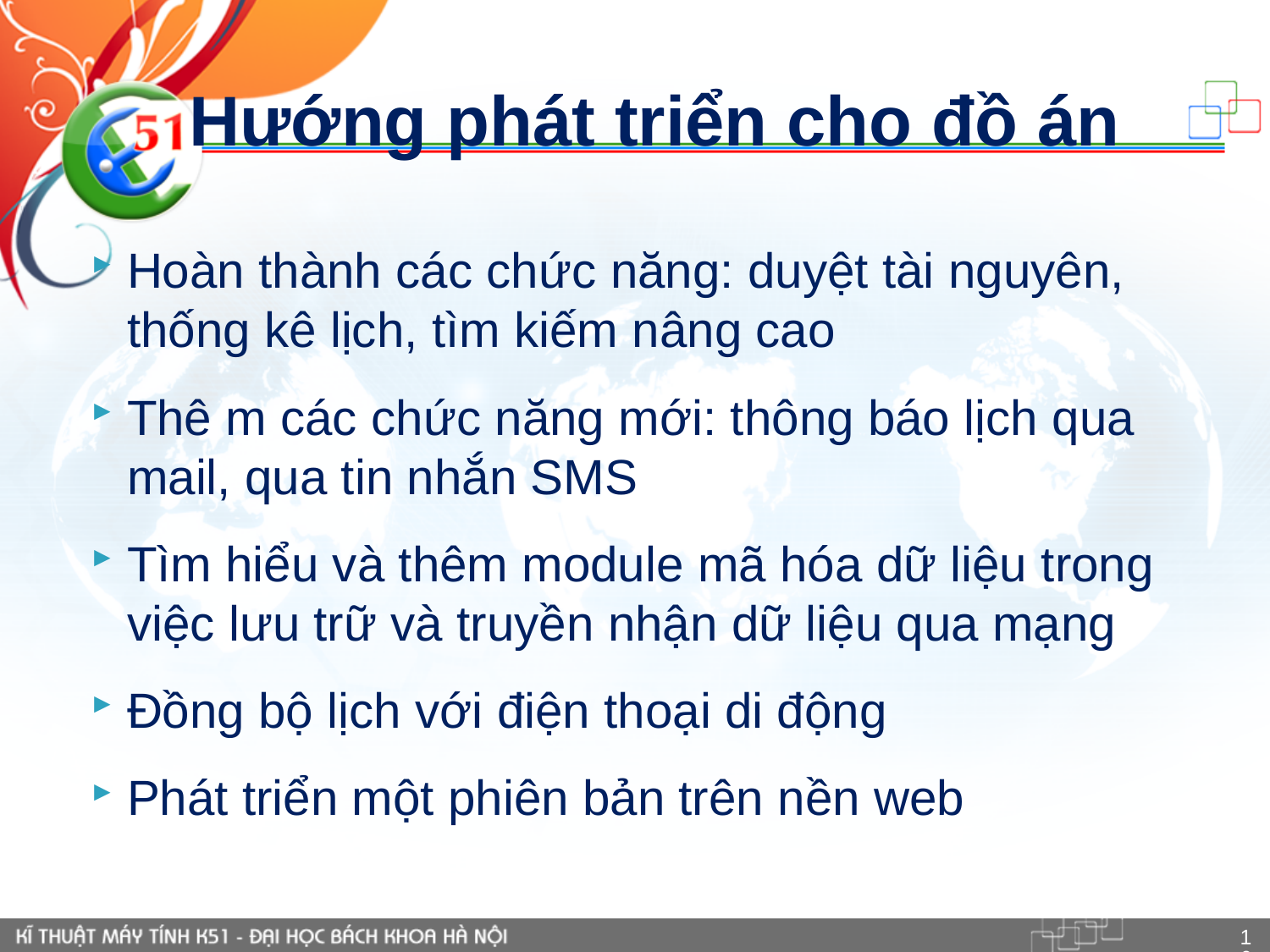

# Hướng phát triển cho đồ án

Hoàn thành các chức năng: duyệt tài nguyên, thống kê lịch, tìm kiếm nâng cao
Thê m các chức năng mới: thông báo lịch qua mail, qua tin nhắn SMS
Tìm hiểu và thêm module mã hóa dữ liệu trong việc lưu trữ và truyền nhận dữ liệu qua mạng
Đồng bộ lịch với điện thoại di động
Phát triển một phiên bản trên nền web

16